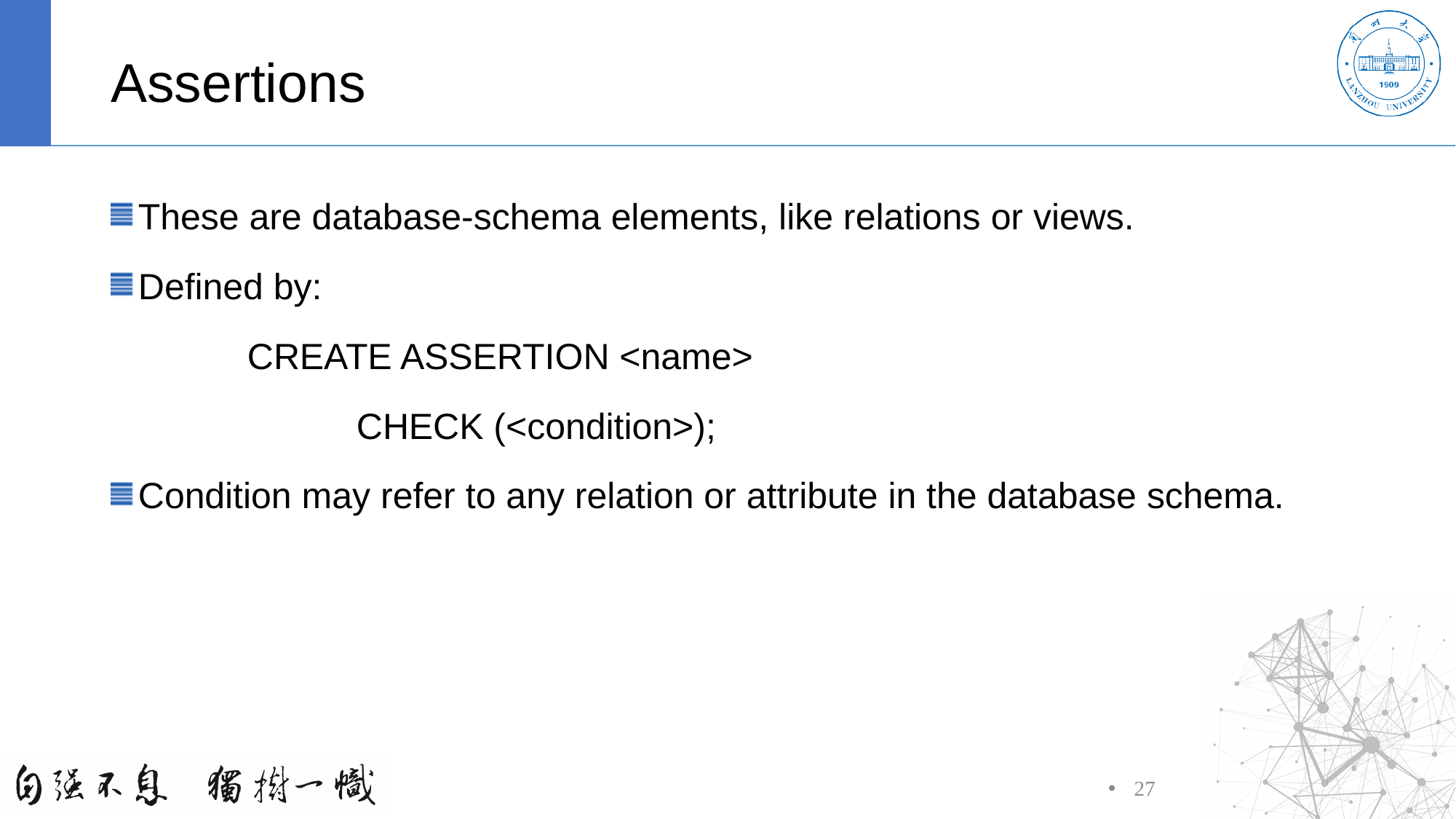

# Assertions
These are database-schema elements, like relations or views.
Defined by:
		CREATE ASSERTION <name>
			CHECK (<condition>);
Condition may refer to any relation or attribute in the database schema.
27